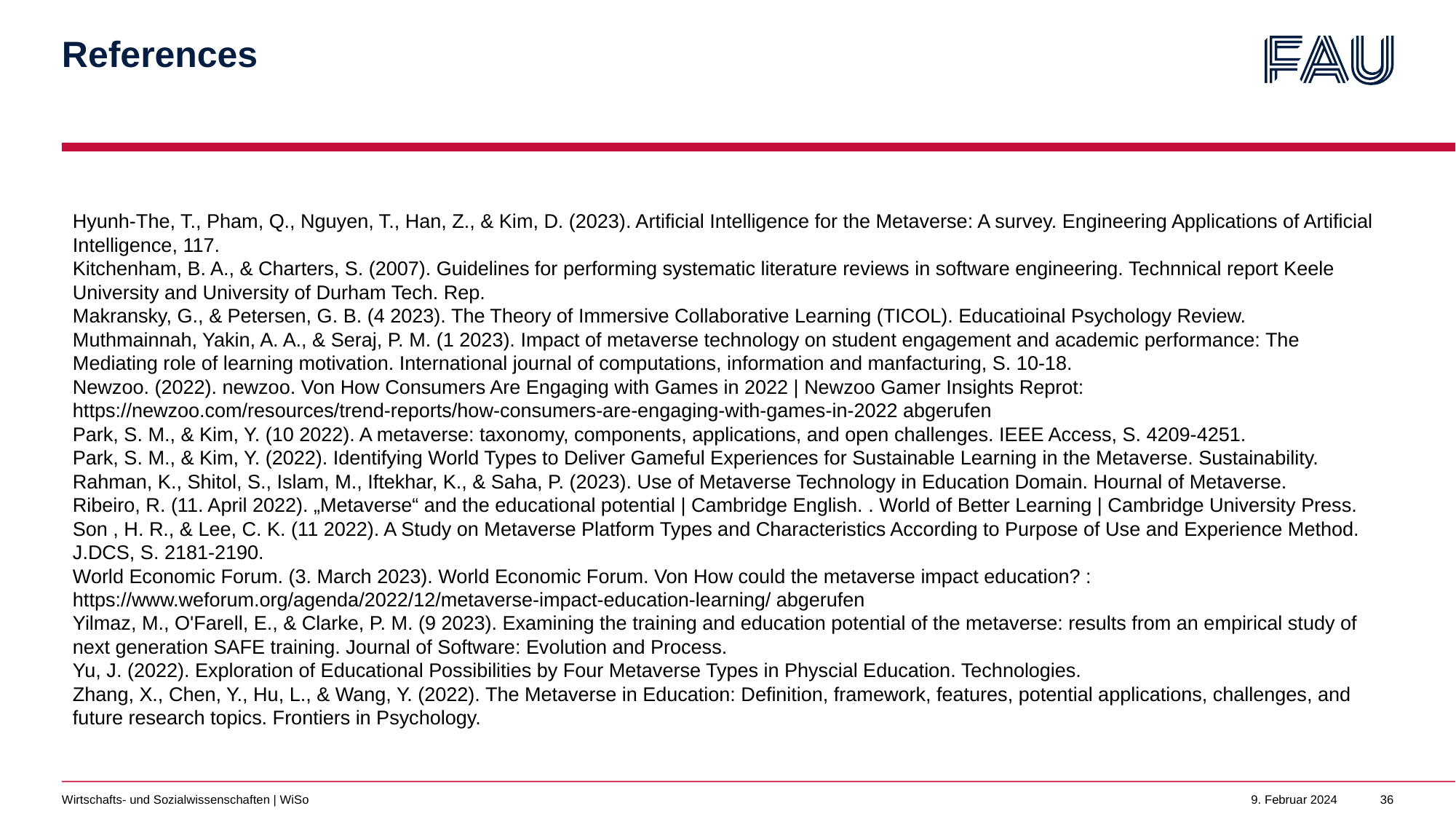

# References

Hyunh-The, T., Pham, Q., Nguyen, T., Han, Z., & Kim, D. (2023). Artificial Intelligence for the Metaverse: A survey. Engineering Applications of Artificial Intelligence, 117.
Kitchenham, B. A., & Charters, S. (2007). Guidelines for performing systematic literature reviews in software engineering. Technnical report Keele University and University of Durham Tech. Rep.
Makransky, G., & Petersen, G. B. (4 2023). The Theory of Immersive Collaborative Learning (TICOL). Educatioinal Psychology Review.
Muthmainnah, Yakin, A. A., & Seraj, P. M. (1 2023). Impact of metaverse technology on student engagement and academic performance: The Mediating role of learning motivation. International journal of computations, information and manfacturing, S. 10-18.
Newzoo. (2022). newzoo. Von How Consumers Are Engaging with Games in 2022 | Newzoo Gamer Insights Reprot: https://newzoo.com/resources/trend-reports/how-consumers-are-engaging-with-games-in-2022 abgerufen
Park, S. M., & Kim, Y. (10 2022). A metaverse: taxonomy, components, applications, and open challenges. IEEE Access, S. 4209-4251.
Park, S. M., & Kim, Y. (2022). Identifying World Types to Deliver Gameful Experiences for Sustainable Learning in the Metaverse. Sustainability.
Rahman, K., Shitol, S., Islam, M., Iftekhar, K., & Saha, P. (2023). Use of Metaverse Technology in Education Domain. Hournal of Metaverse.
Ribeiro, R. (11. April 2022). „Metaverse“ and the educational potential | Cambridge English. . World of Better Learning | Cambridge University Press.
Son , H. R., & Lee, C. K. (11 2022). A Study on Metaverse Platform Types and Characteristics According to Purpose of Use and Experience Method. J.DCS, S. 2181-2190.
World Economic Forum. (3. March 2023). World Economic Forum. Von How could the metaverse impact education? : https://www.weforum.org/agenda/2022/12/metaverse-impact-education-learning/ abgerufen
Yilmaz, M., O'Farell, E., & Clarke, P. M. (9 2023). Examining the training and education potential of the metaverse: results from an empirical study of next generation SAFE training. Journal of Software: Evolution and Process.
Yu, J. (2022). Exploration of Educational Possibilities by Four Metaverse Types in Physcial Education. Technologies.
Zhang, X., Chen, Y., Hu, L., & Wang, Y. (2022). The Metaverse in Education: Definition, framework, features, potential applications, challenges, and future research topics. Frontiers in Psychology.
Wirtschafts- und Sozialwissenschaften | WiSo
9. Februar 2024
36